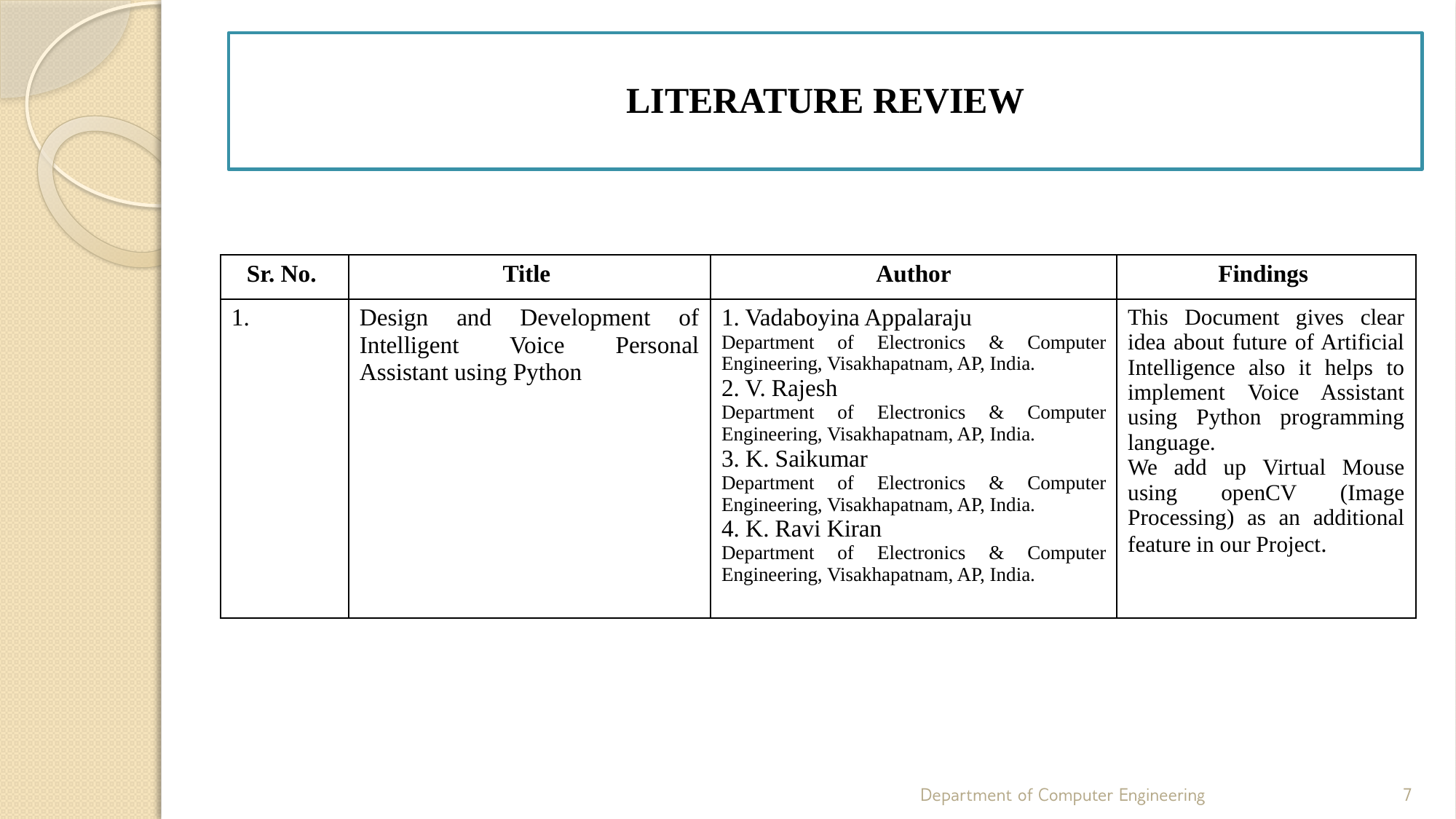

# LITERATURE REVIEW
| Sr. No. | Title | Author | Findings |
| --- | --- | --- | --- |
| 1. | Design and Development of Intelligent Voice Personal Assistant using Python | 1. Vadaboyina Appalaraju Department of Electronics & Computer Engineering, Visakhapatnam, AP, India. 2. V. Rajesh Department of Electronics & Computer Engineering, Visakhapatnam, AP, India. 3. K. Saikumar Department of Electronics & Computer Engineering, Visakhapatnam, AP, India. 4. K. Ravi Kiran Department of Electronics & Computer Engineering, Visakhapatnam, AP, India. | This Document gives clear idea about future of Artificial Intelligence also it helps to implement Voice Assistant using Python programming language. We add up Virtual Mouse using openCV (Image Processing) as an additional feature in our Project. |
Department of Computer Engineering
7